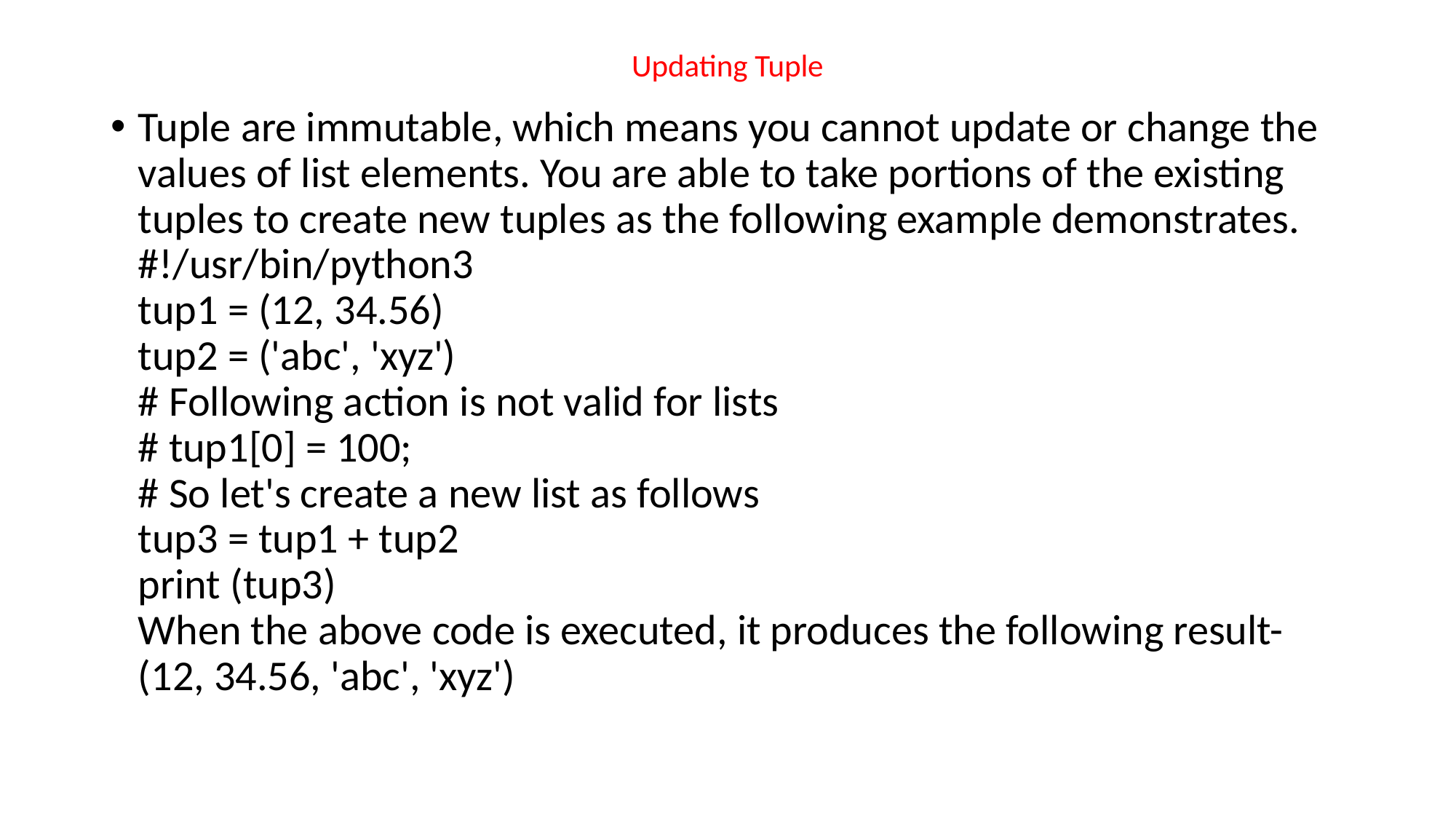

# Updating Tuple
Tuple are immutable, which means you cannot update or change the values of list elements. You are able to take portions of the existing tuples to create new tuples as the following example demonstrates.
#!/usr/bin/python3
tup1 = (12, 34.56)
tup2 = ('abc', 'xyz')
# Following action is not valid for lists
# tup1[0] = 100;
# So let's create a new list as follows
tup3 = tup1 + tup2
print (tup3)
When the above code is executed, it produces the following result-
(12, 34.56, 'abc', 'xyz')